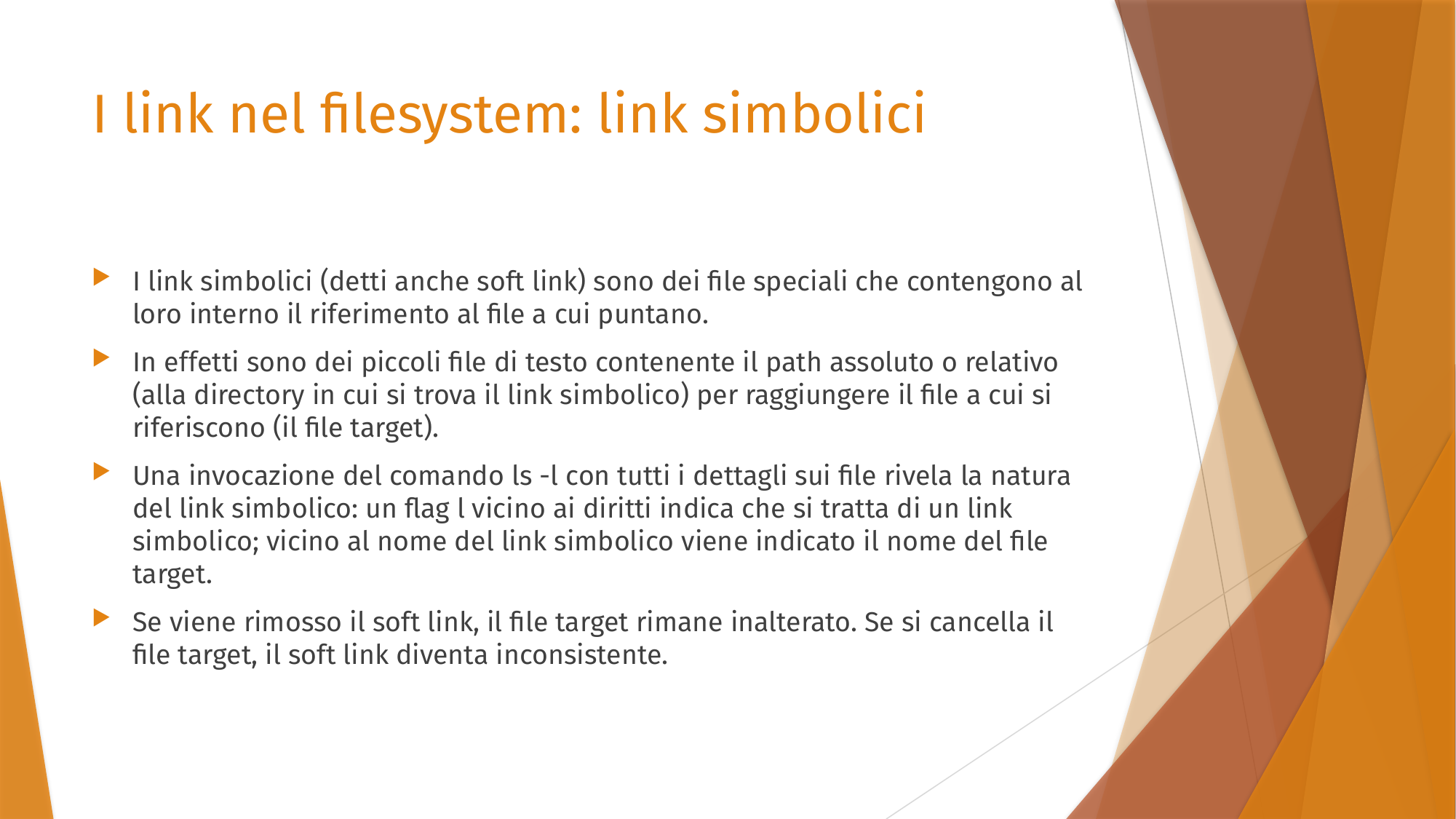

# I link nel filesystem: link simbolici
I link simbolici (detti anche soft link) sono dei file speciali che contengono al loro interno il riferimento al file a cui puntano.
In eﬀetti sono dei piccoli file di testo contenente il path assoluto o relativo (alla directory in cui si trova il link simbolico) per raggiungere il file a cui si riferiscono (il file target).
Una invocazione del comando ls -l con tutti i dettagli sui file rivela la natura del link simbolico: un flag l vicino ai diritti indica che si tratta di un link simbolico; vicino al nome del link simbolico viene indicato il nome del file target.
Se viene rimosso il soft link, il file target rimane inalterato. Se si cancella il file target, il soft link diventa inconsistente.